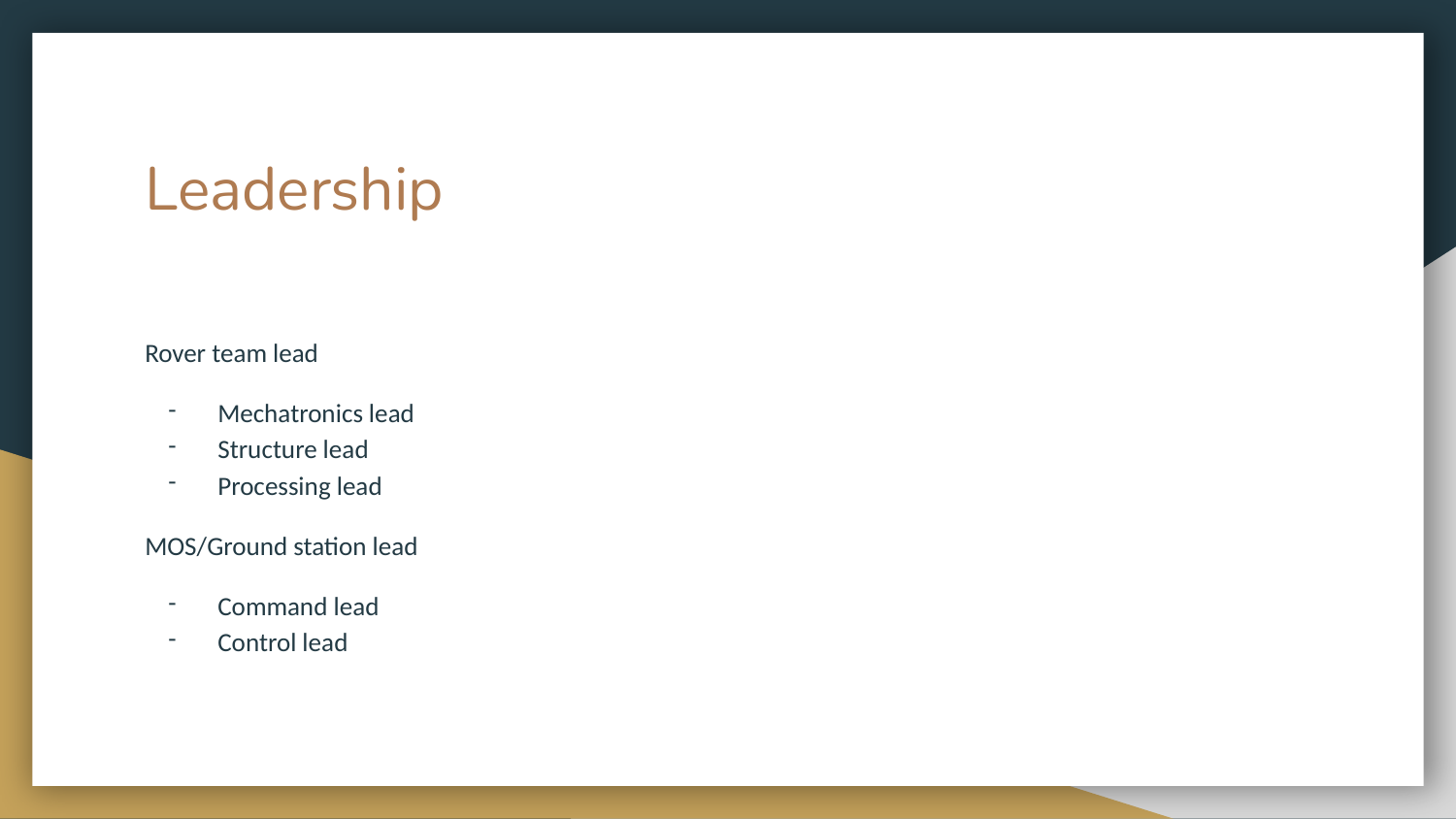

# Leadership
Rover team lead
Mechatronics lead
Structure lead
Processing lead
MOS/Ground station lead
Command lead
Control lead